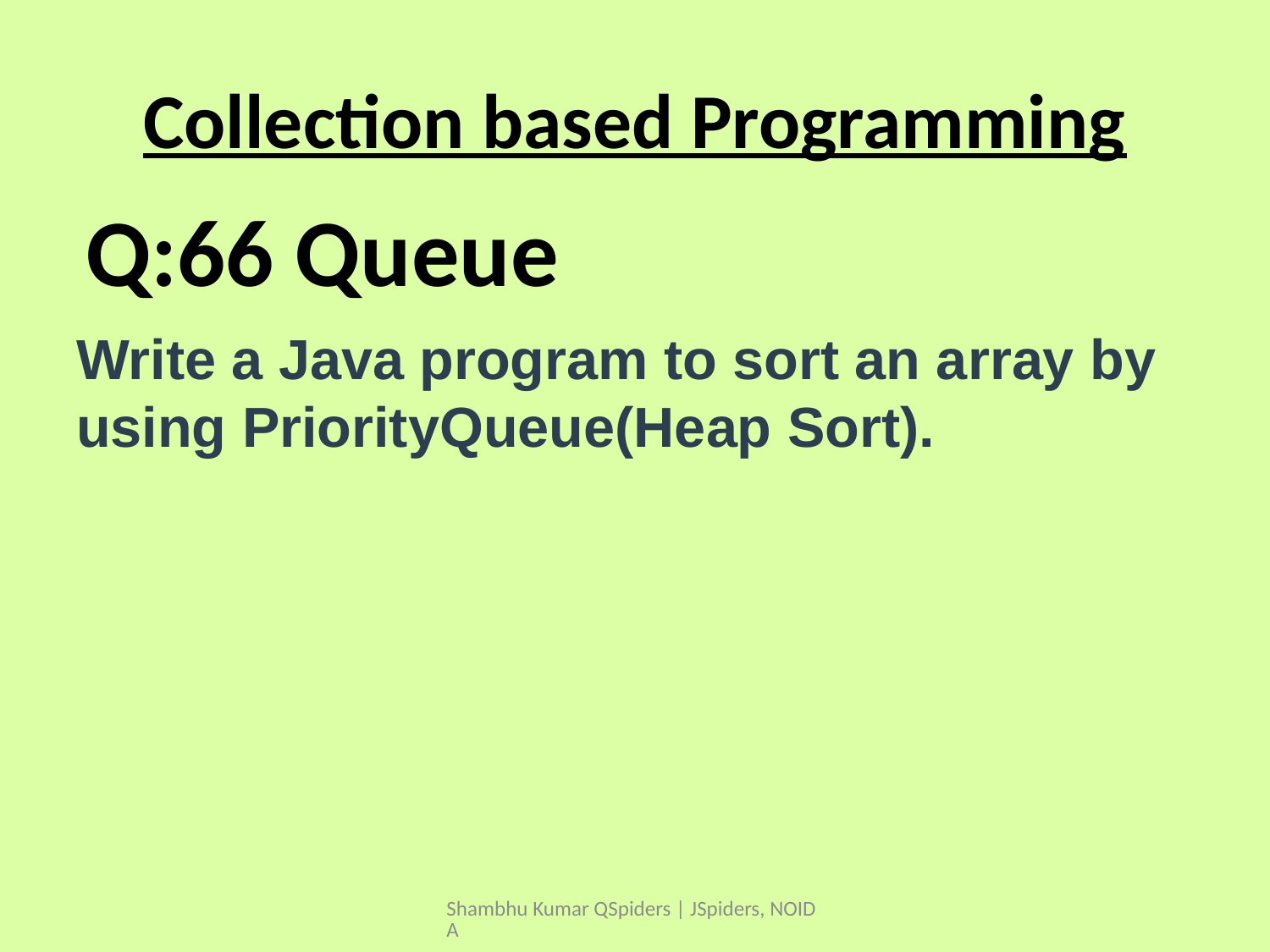

# Collection based Programming

Write a Java program to sort an array by using PriorityQueue(Heap Sort).
Q:66 Queue
Shambhu Kumar QSpiders | JSpiders, NOIDA